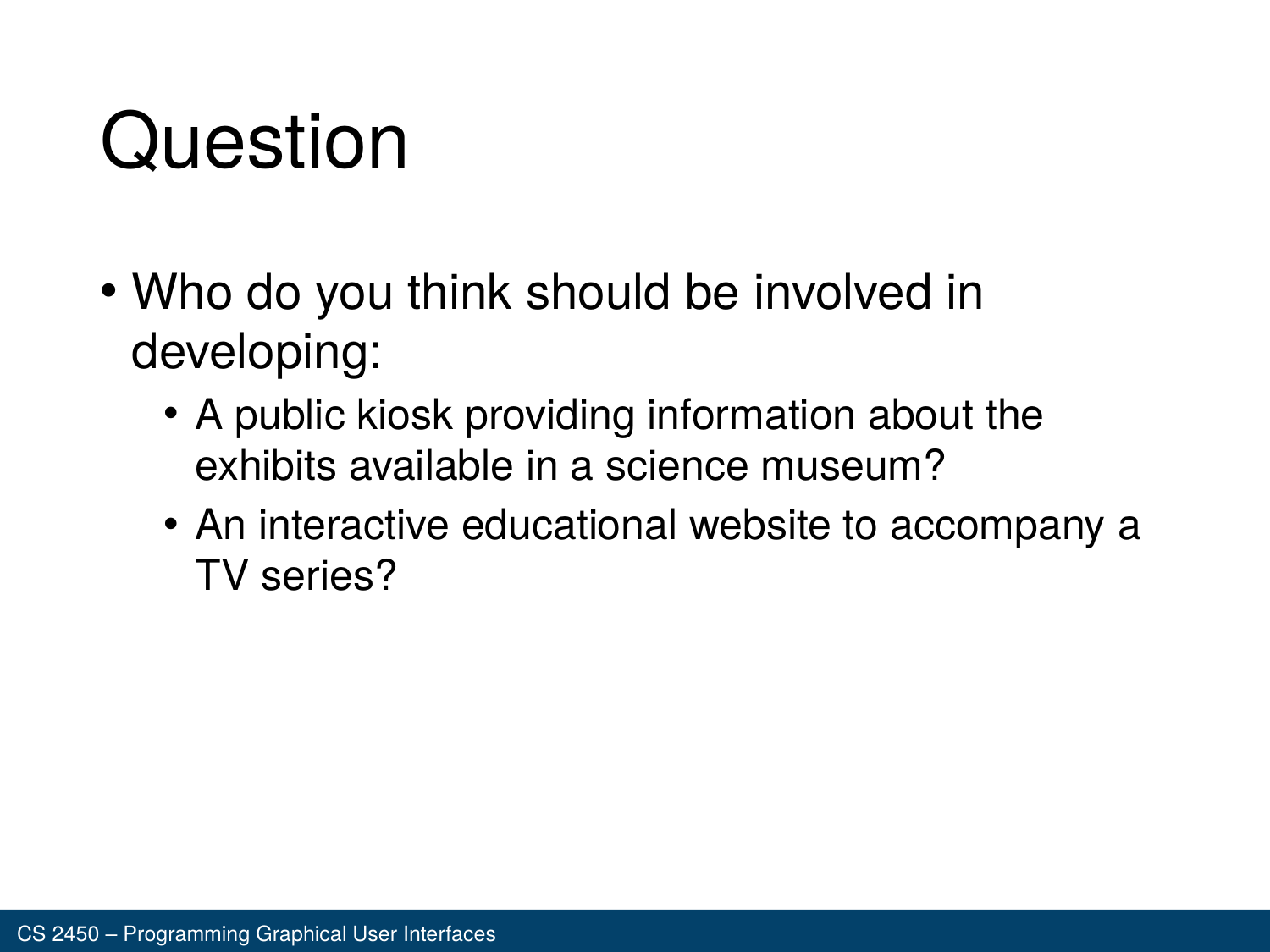

# Question
Who do you think should be involved in developing:
A public kiosk providing information about the exhibits available in a science museum?
An interactive educational website to accompany a TV series?